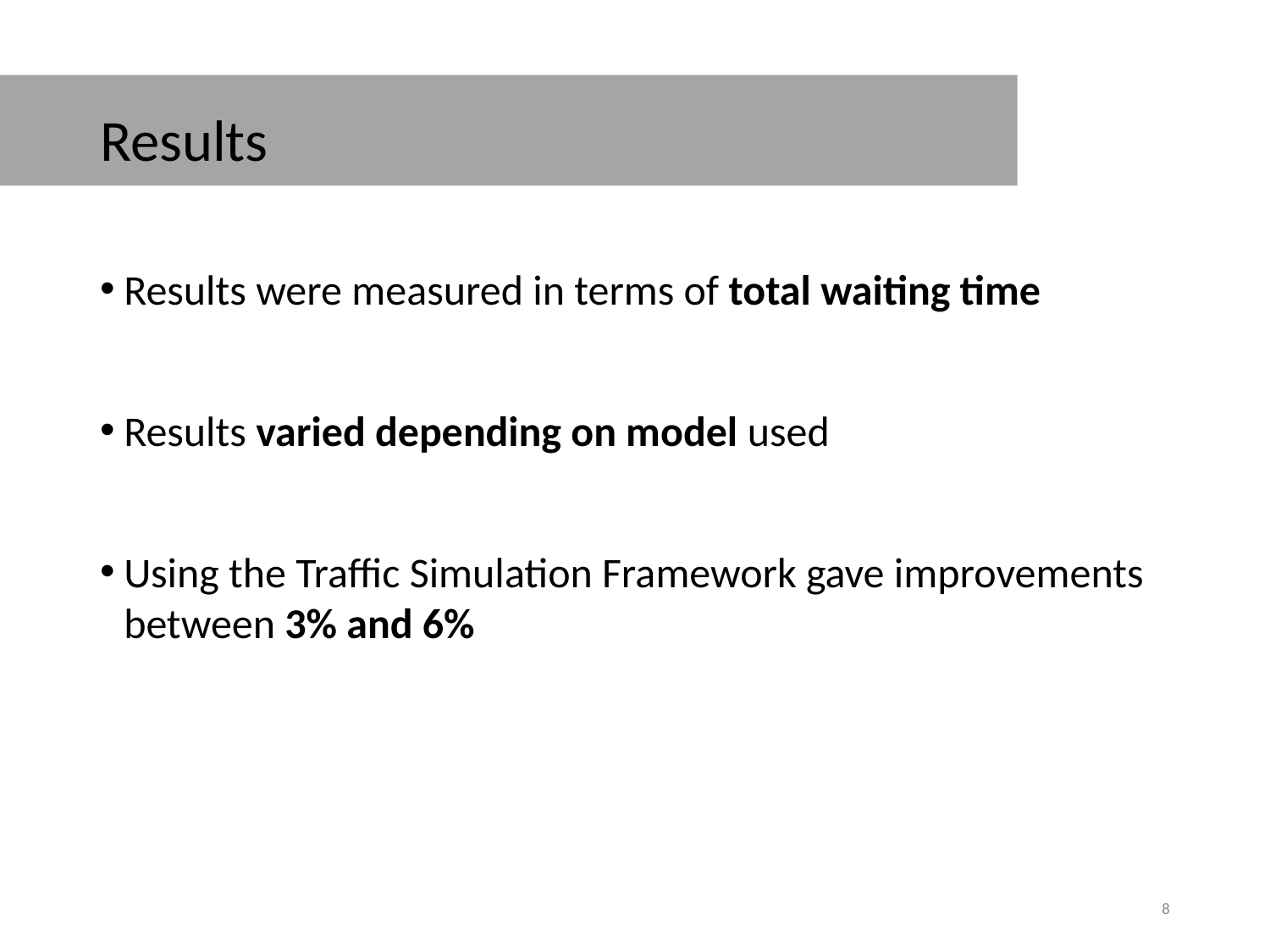

# Results

Results were measured in terms of total waiting time

Results varied depending on model used

Using the Traffic Simulation Framework gave improvements between 3% and 6%

8